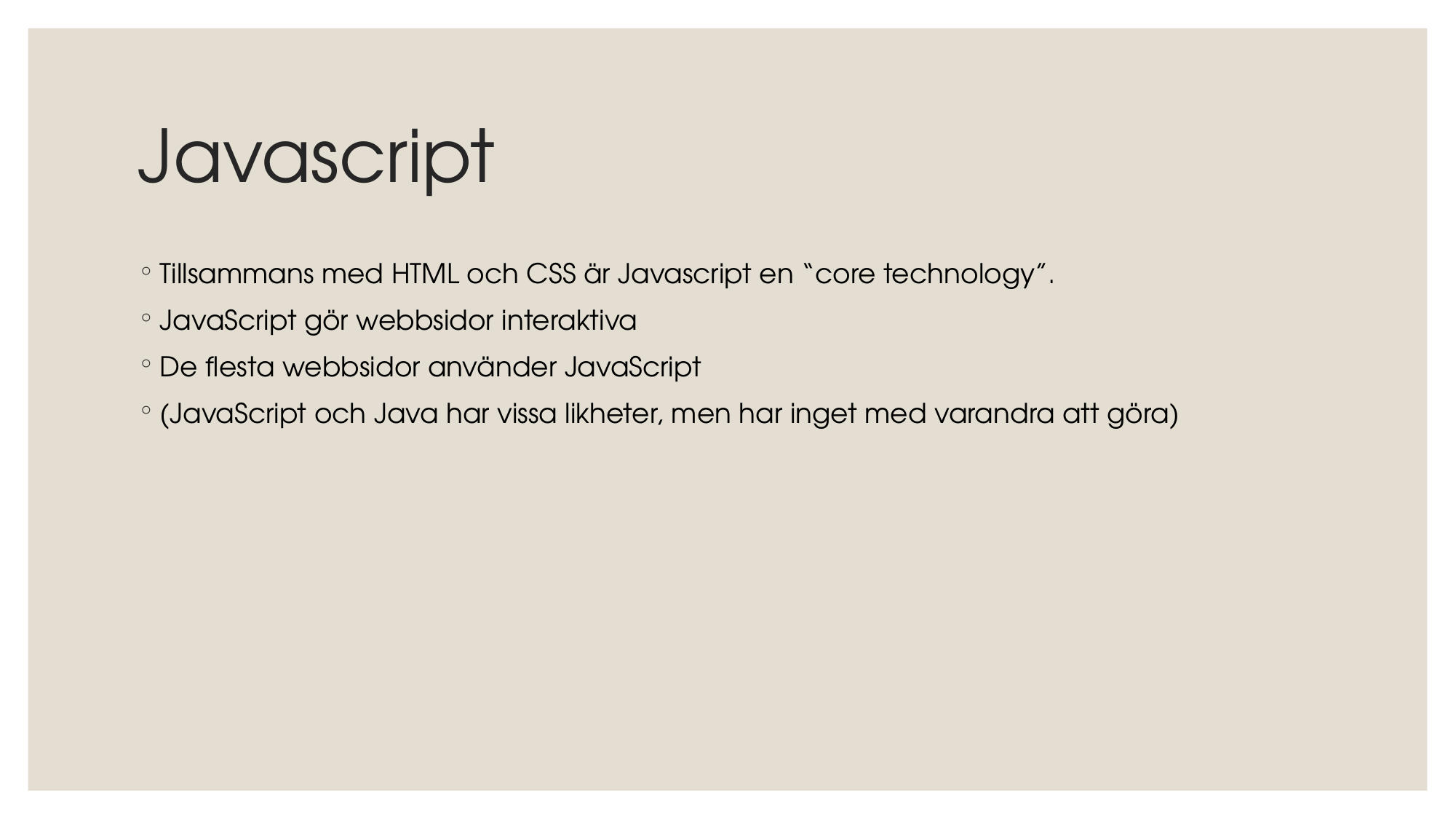

# Javascript
Tillsammans med HTML och CSS är Javascript en “core technology”.
JavaScript gör webbsidor interaktiva
De flesta webbsidor använder JavaScript
(JavaScript och Java har vissa likheter, men har inget med varandra att göra)